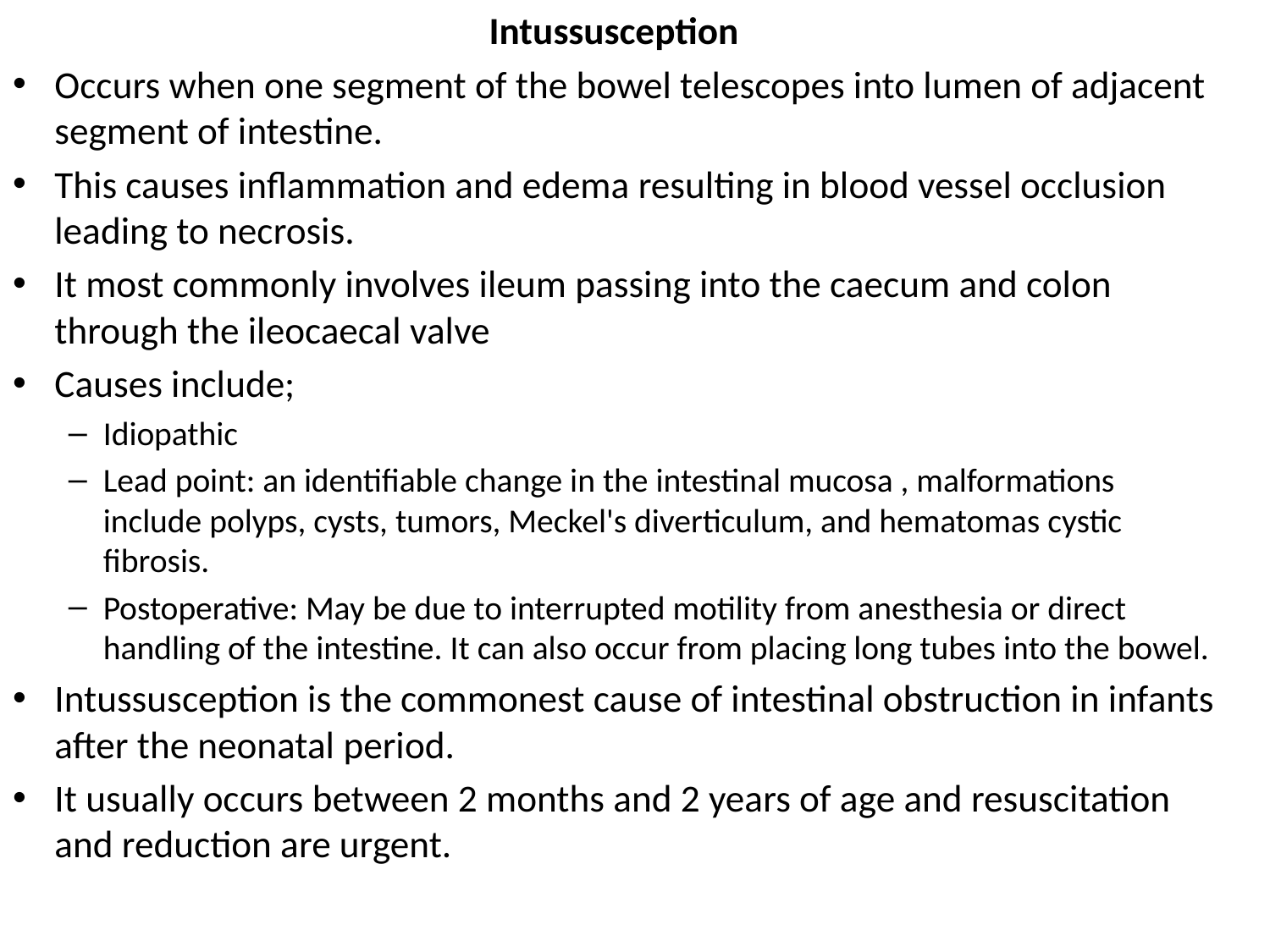

Intussusception
Occurs when one segment of the bowel telescopes into lumen of adjacent segment of intestine.
This causes inflammation and edema resulting in blood vessel occlusion leading to necrosis.
It most commonly involves ileum passing into the caecum and colon through the ileocaecal valve
Causes include;
Idiopathic
Lead point: an identifiable change in the intestinal mucosa , malformations include polyps, cysts, tumors, Meckel's diverticulum, and hematomas cystic fibrosis.
Postoperative: May be due to interrupted motility from anesthesia or direct handling of the intestine. It can also occur from placing long tubes into the bowel.
Intussusception is the commonest cause of intestinal obstruction in infants after the neonatal period.
It usually occurs between 2 months and 2 years of age and resuscitation and reduction are urgent.